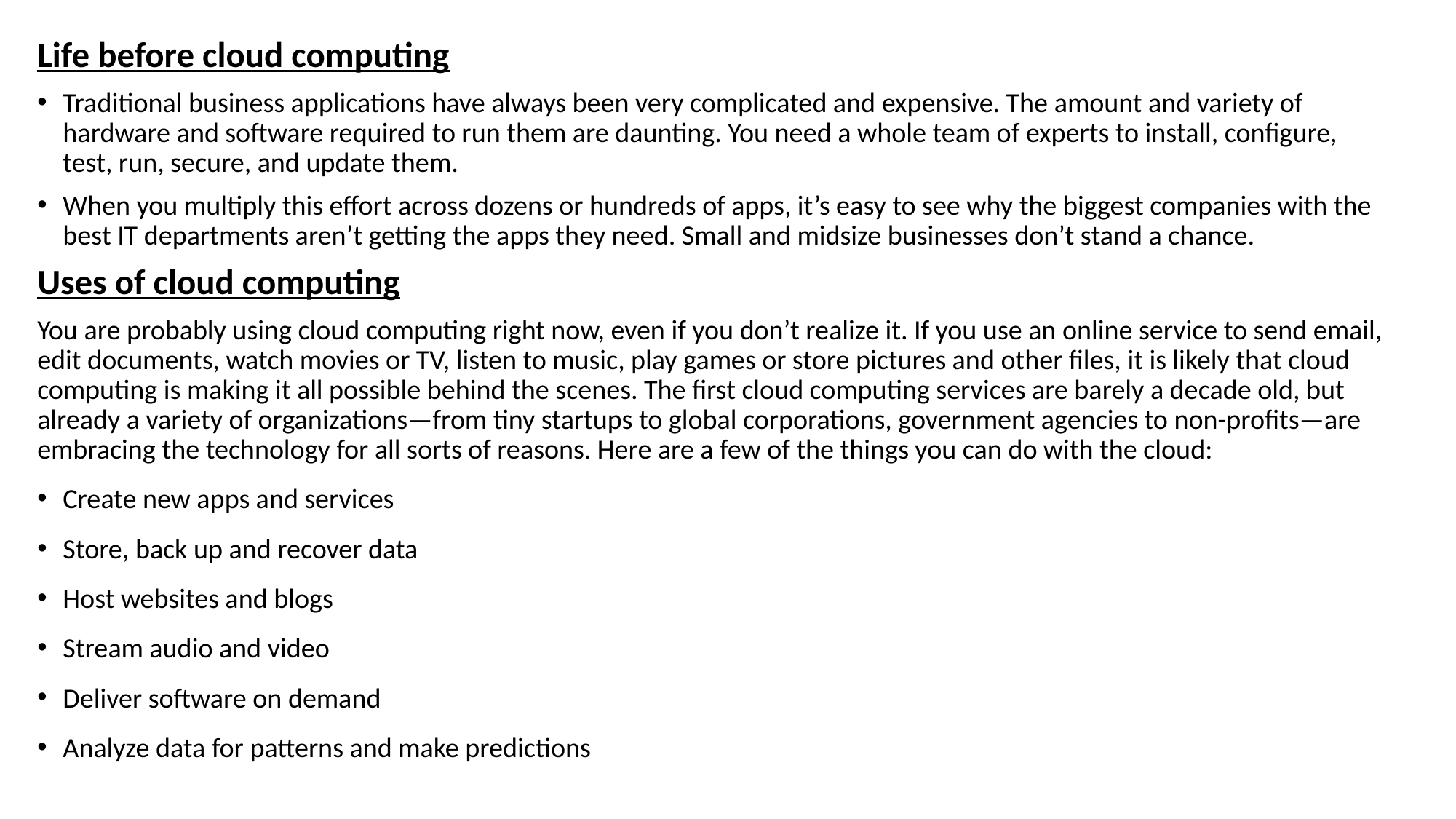

Life before cloud computing
Traditional business applications have always been very complicated and expensive. The amount and variety of hardware and software required to run them are daunting. You need a whole team of experts to install, configure, test, run, secure, and update them.
When you multiply this effort across dozens or hundreds of apps, it’s easy to see why the biggest companies with the best IT departments aren’t getting the apps they need. Small and midsize businesses don’t stand a chance.
Uses of cloud computing
You are probably using cloud computing right now, even if you don’t realize it. If you use an online service to send email, edit documents, watch movies or TV, listen to music, play games or store pictures and other files, it is likely that cloud computing is making it all possible behind the scenes. The first cloud computing services are barely a decade old, but already a variety of organizations—from tiny startups to global corporations, government agencies to non-profits—are embracing the technology for all sorts of reasons. Here are a few of the things you can do with the cloud:
Create new apps and services
Store, back up and recover data
Host websites and blogs
Stream audio and video
Deliver software on demand
Analyze data for patterns and make predictions